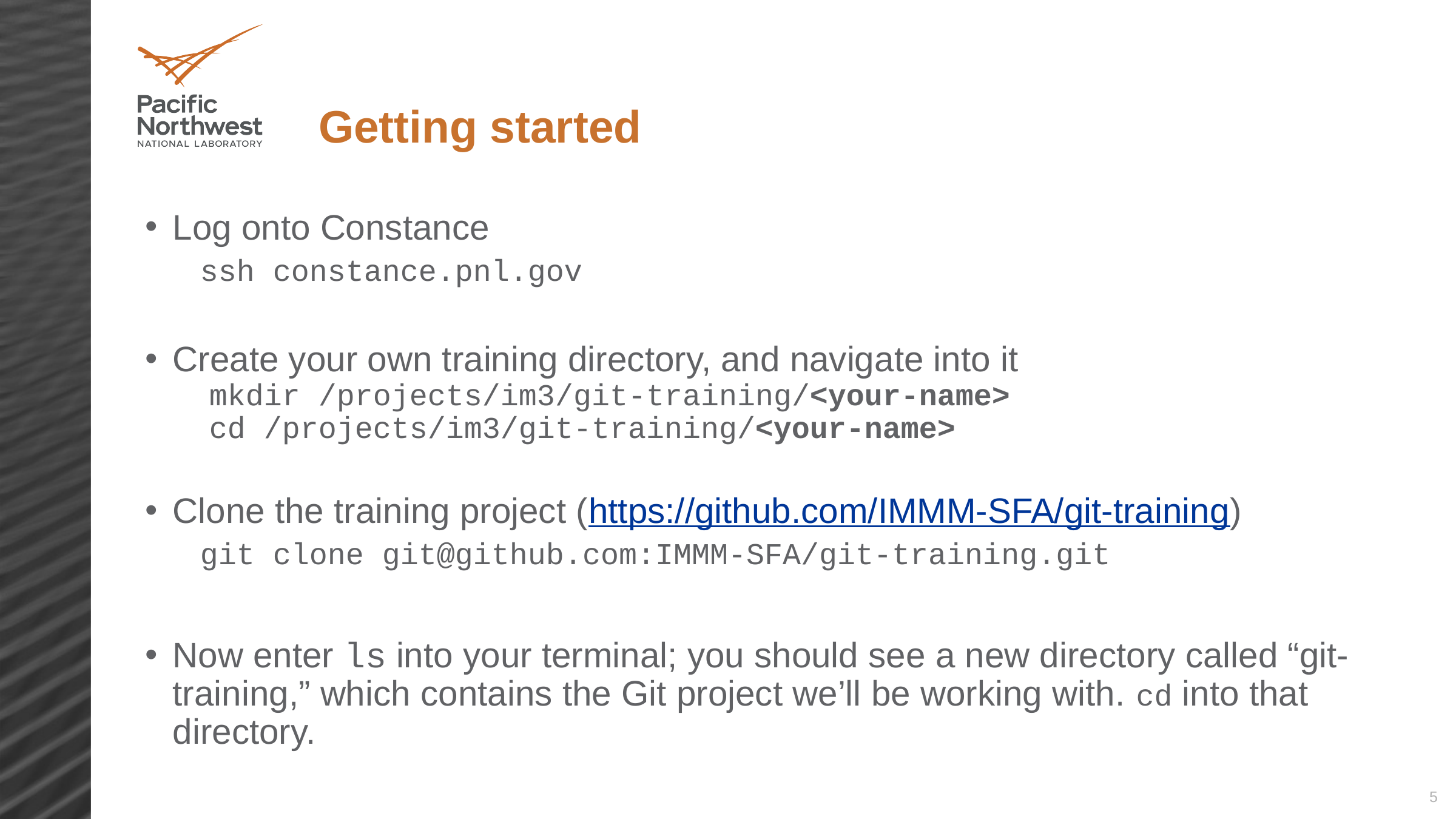

# Getting started
Log onto Constance
ssh constance.pnl.gov
Create your own training directory, and navigate into it
  mkdir /projects/im3/git-training/<your-name>
  cd /projects/im3/git-training/<your-name>
Clone the training project (https://github.com/IMMM-SFA/git-training)
git clone git@github.com:IMMM-SFA/git-training.git

Now enter ls into your terminal; you should see a new directory called “git-training,” which contains the Git project we’ll be working with. cd into that directory.
5